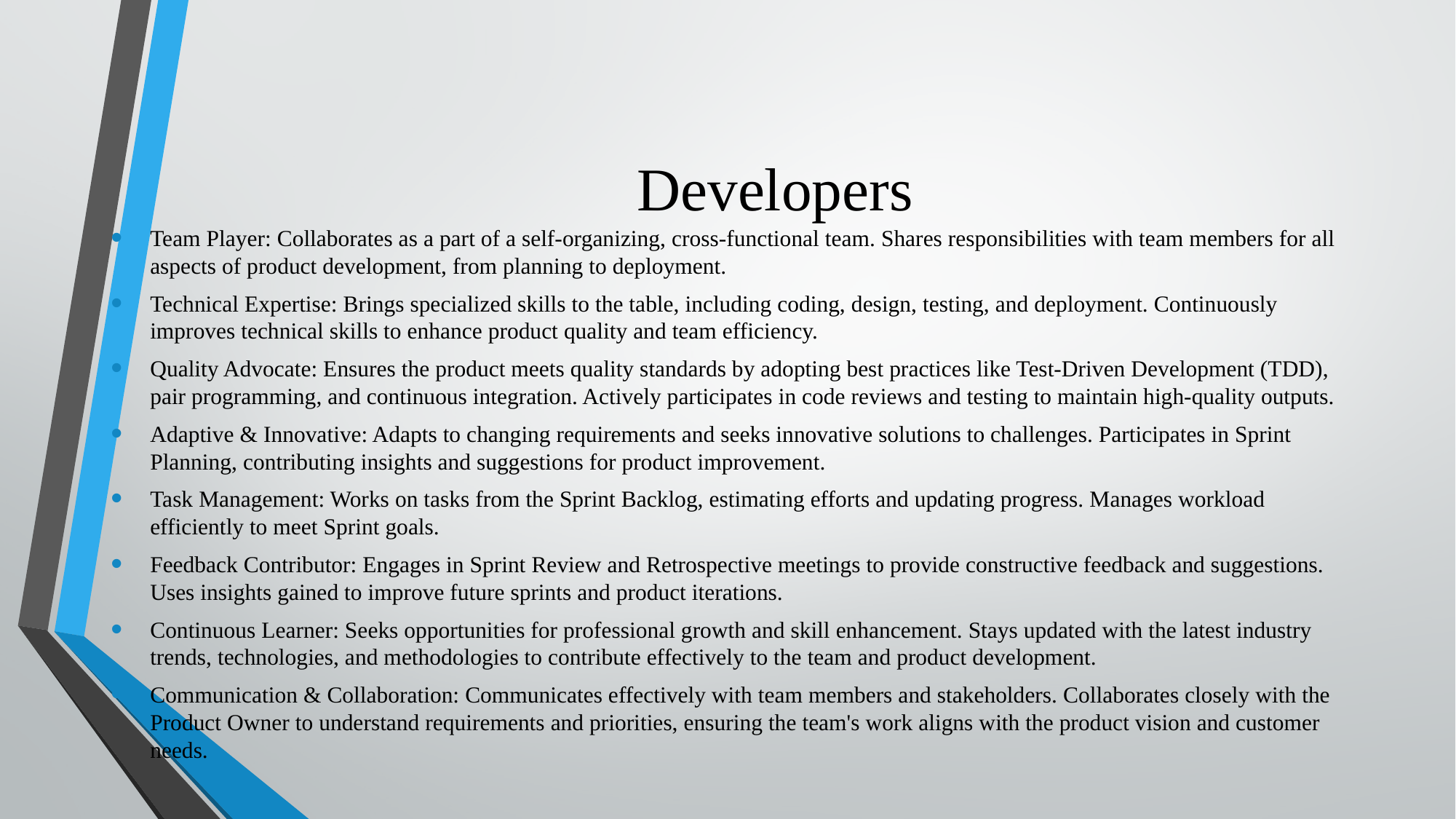

# Developers
Team Player: Collaborates as a part of a self-organizing, cross-functional team. Shares responsibilities with team members for all aspects of product development, from planning to deployment.
Technical Expertise: Brings specialized skills to the table, including coding, design, testing, and deployment. Continuously improves technical skills to enhance product quality and team efficiency.
Quality Advocate: Ensures the product meets quality standards by adopting best practices like Test-Driven Development (TDD), pair programming, and continuous integration. Actively participates in code reviews and testing to maintain high-quality outputs.
Adaptive & Innovative: Adapts to changing requirements and seeks innovative solutions to challenges. Participates in Sprint Planning, contributing insights and suggestions for product improvement.
Task Management: Works on tasks from the Sprint Backlog, estimating efforts and updating progress. Manages workload efficiently to meet Sprint goals.
Feedback Contributor: Engages in Sprint Review and Retrospective meetings to provide constructive feedback and suggestions. Uses insights gained to improve future sprints and product iterations.
Continuous Learner: Seeks opportunities for professional growth and skill enhancement. Stays updated with the latest industry trends, technologies, and methodologies to contribute effectively to the team and product development.
Communication & Collaboration: Communicates effectively with team members and stakeholders. Collaborates closely with the Product Owner to understand requirements and priorities, ensuring the team's work aligns with the product vision and customer needs.